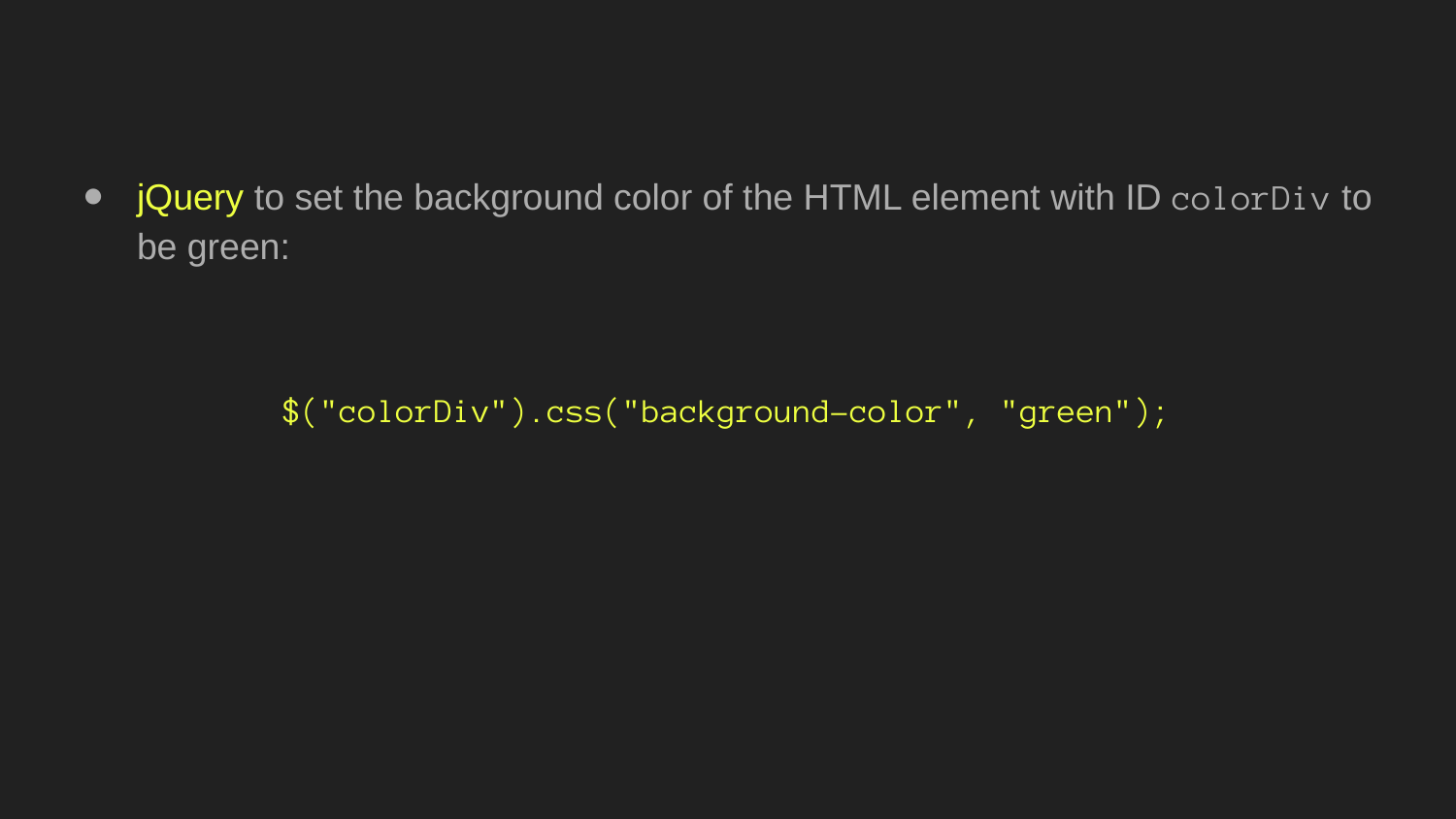

jQuery to set the background color of the HTML element with ID colorDiv to be green:

$("colorDiv").css("background-color", "green");